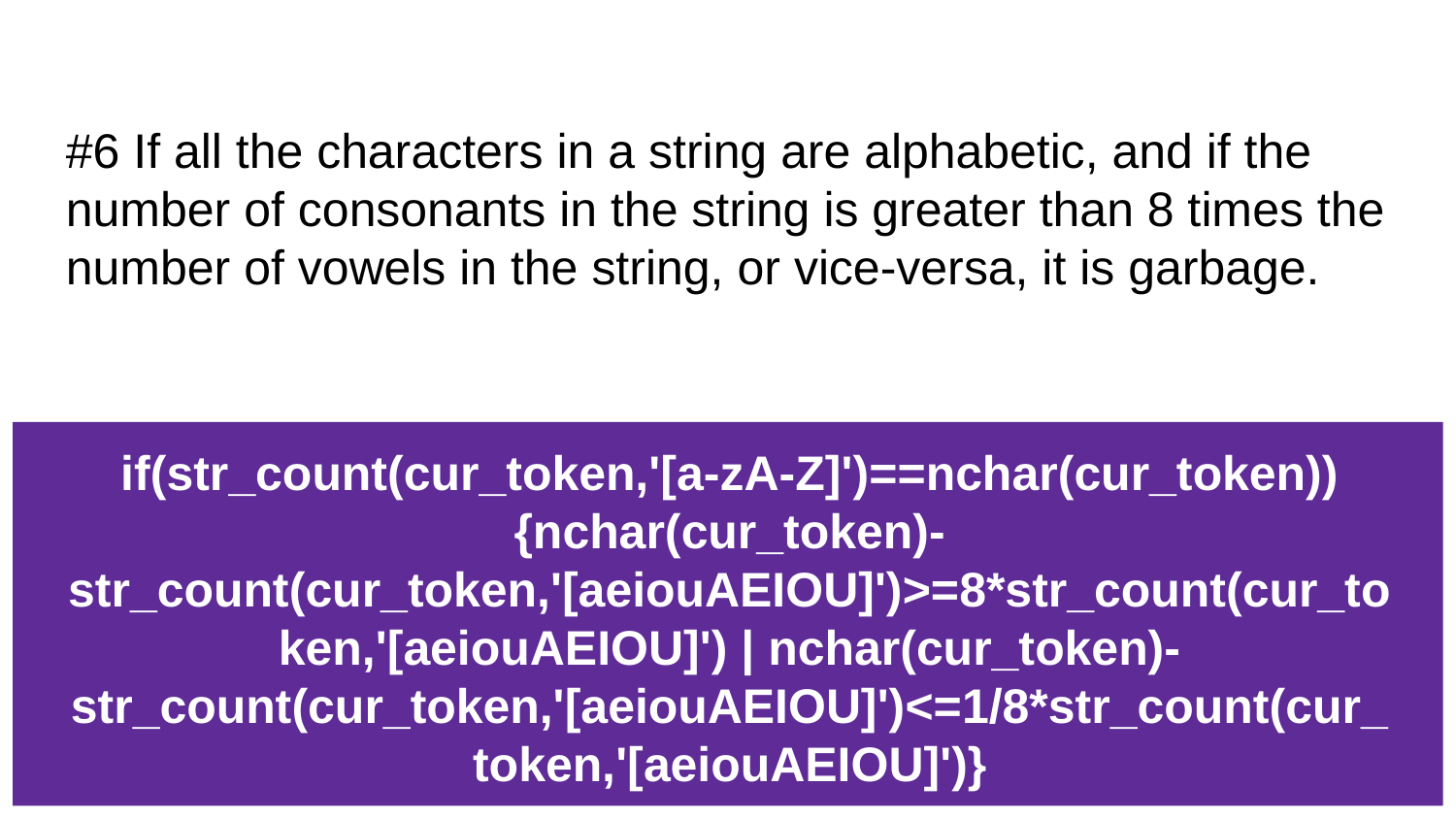

#6 If all the characters in a string are alphabetic, and if the number of consonants in the string is greater than 8 times the number of vowels in the string, or vice-versa, it is garbage.
if(str_count(cur_token,'[a-zA-Z]')==nchar(cur_token)){nchar(cur_token)-str_count(cur_token,'[aeiouAEIOU]')>=8*str_count(cur_token,'[aeiouAEIOU]') | nchar(cur_token)-str_count(cur_token,'[aeiouAEIOU]')<=1/8*str_count(cur_token,'[aeiouAEIOU]')}